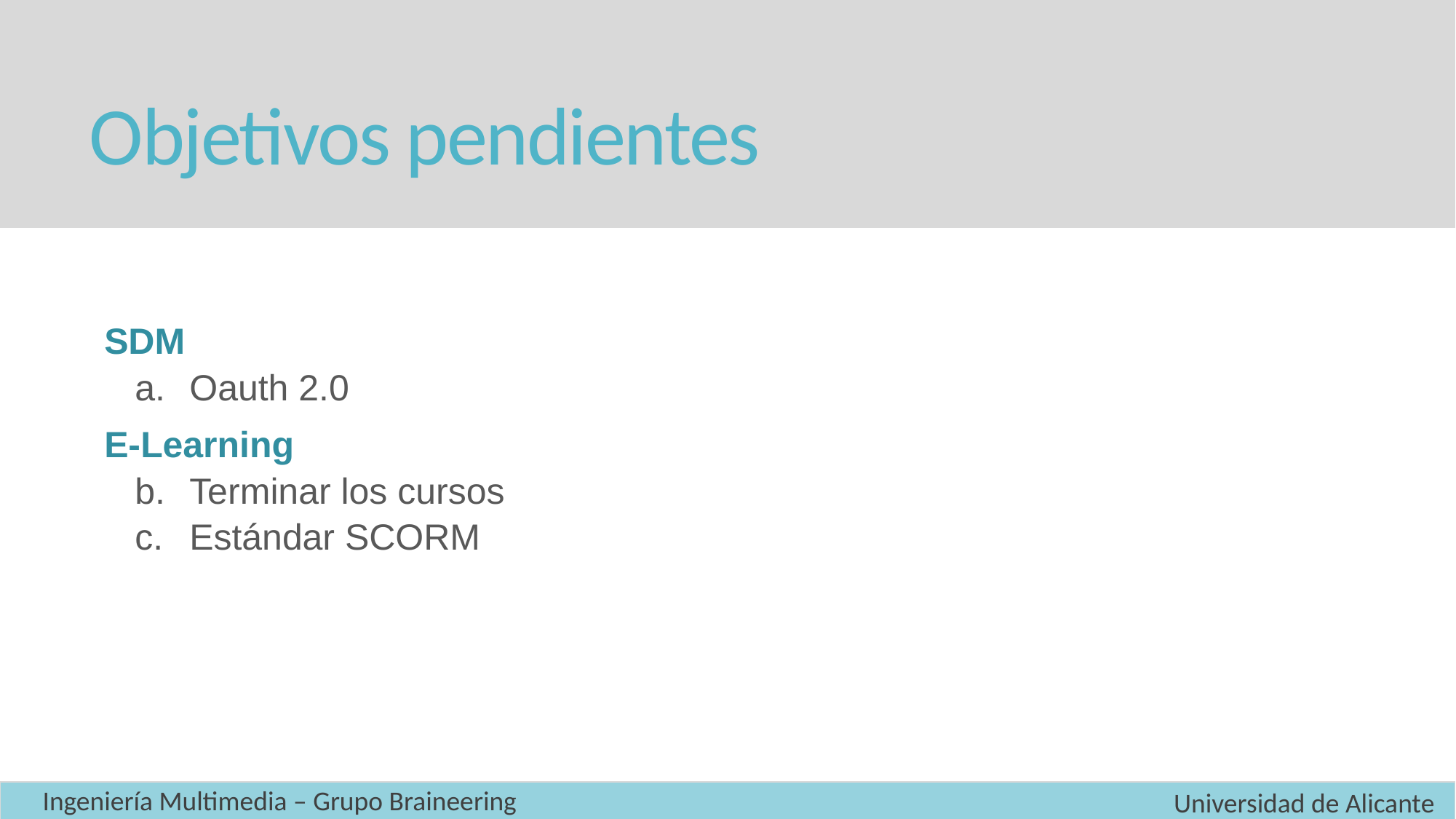

# Objetivos pendientes
SDM
Oauth 2.0
E-Learning
Terminar los cursos
Estándar SCORM

Ingeniería Multimedia – Grupo Braineering
Universidad de Alicante